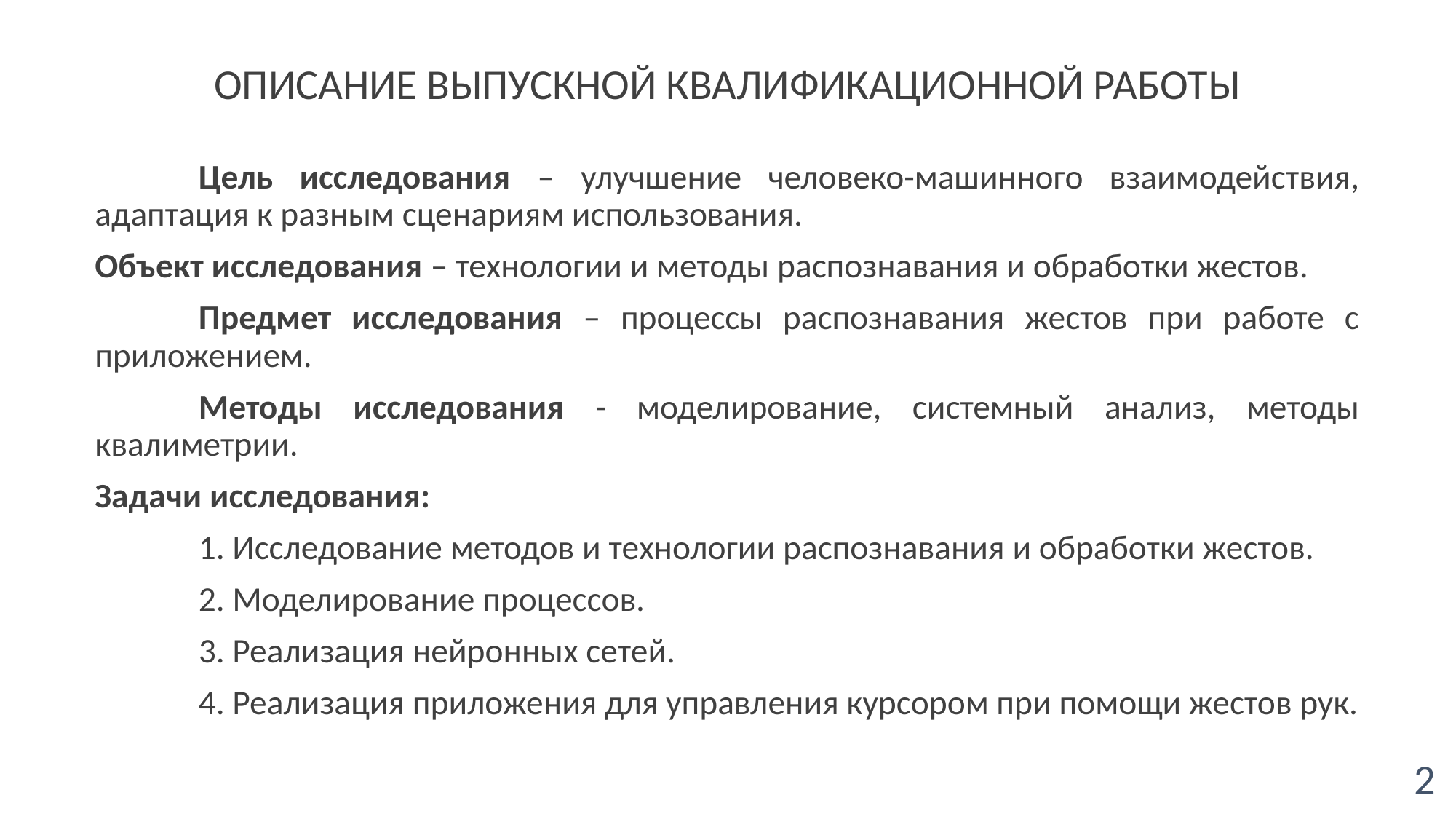

ОПИСАНИЕ ВЫПУСКНОЙ КВАЛИФИКАЦИОННОЙ РАБОТЫ
	Цель исследования – улучшение человеко-машинного взаимодействия, адаптация к разным сценариям использования.
Объект исследования – технологии и методы распознавания и обработки жестов.
	Предмет исследования – процессы распознавания жестов при работе с приложением.
	Методы исследования - моделирование, системный анализ, методы квалиметрии.
Задачи исследования:
	1. Исследование методов и технологии распознавания и обработки жестов.
	2. Моделирование процессов.
	3. Реализация нейронных сетей.
	4. Реализация приложения для управления курсором при помощи жестов рук.
2